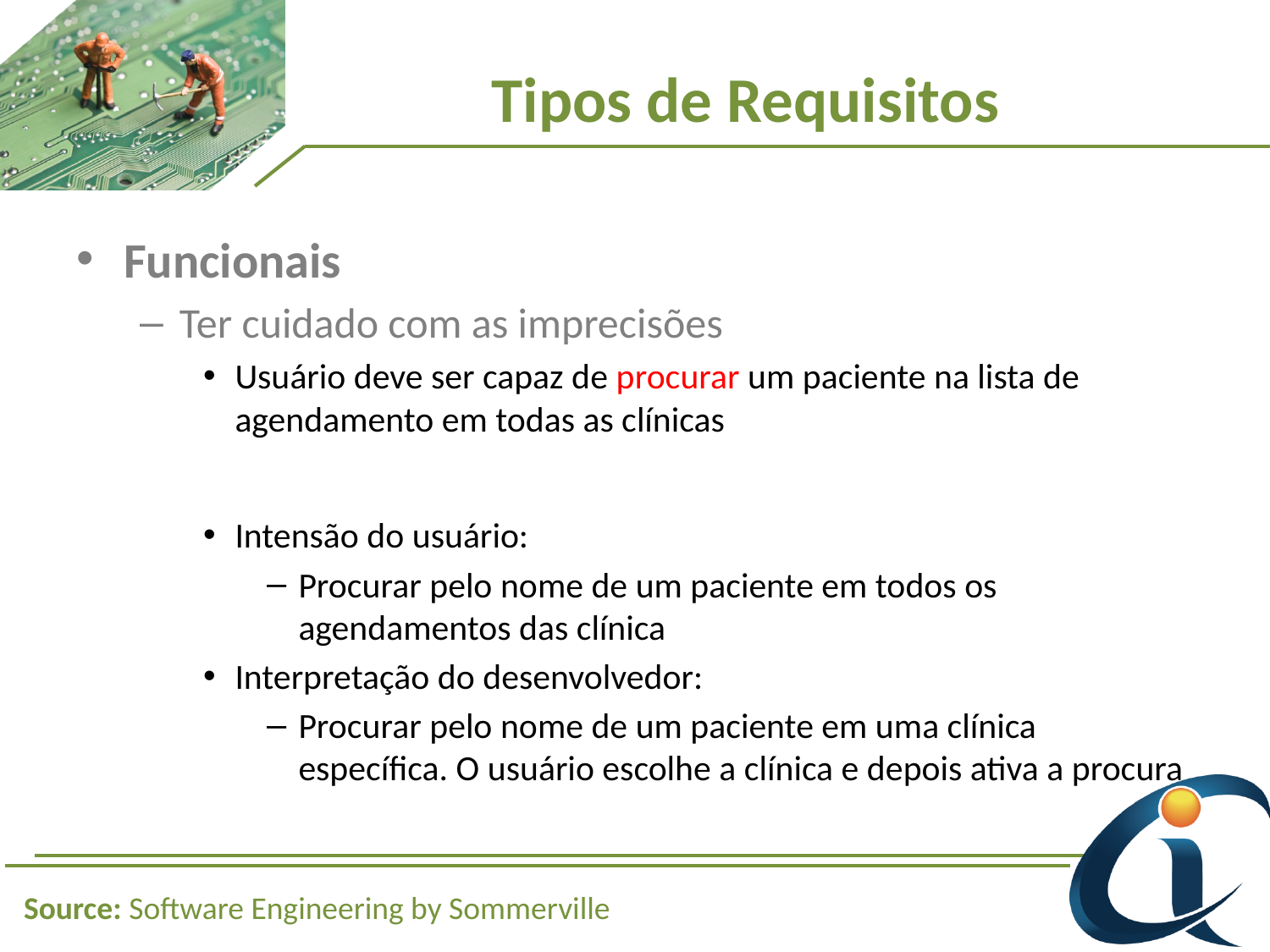

# Tipos de Requisitos
Funcionais
Ter cuidado com as imprecisões
Usuário deve ser capaz de procurar um paciente na lista de agendamento em todas as clínicas

Intensão do usuário:
Procurar pelo nome de um paciente em todos os agendamentos das clínica
Interpretação do desenvolvedor:
Procurar pelo nome de um paciente em uma clínica específica. O usuário escolhe a clínica e depois ativa a procura